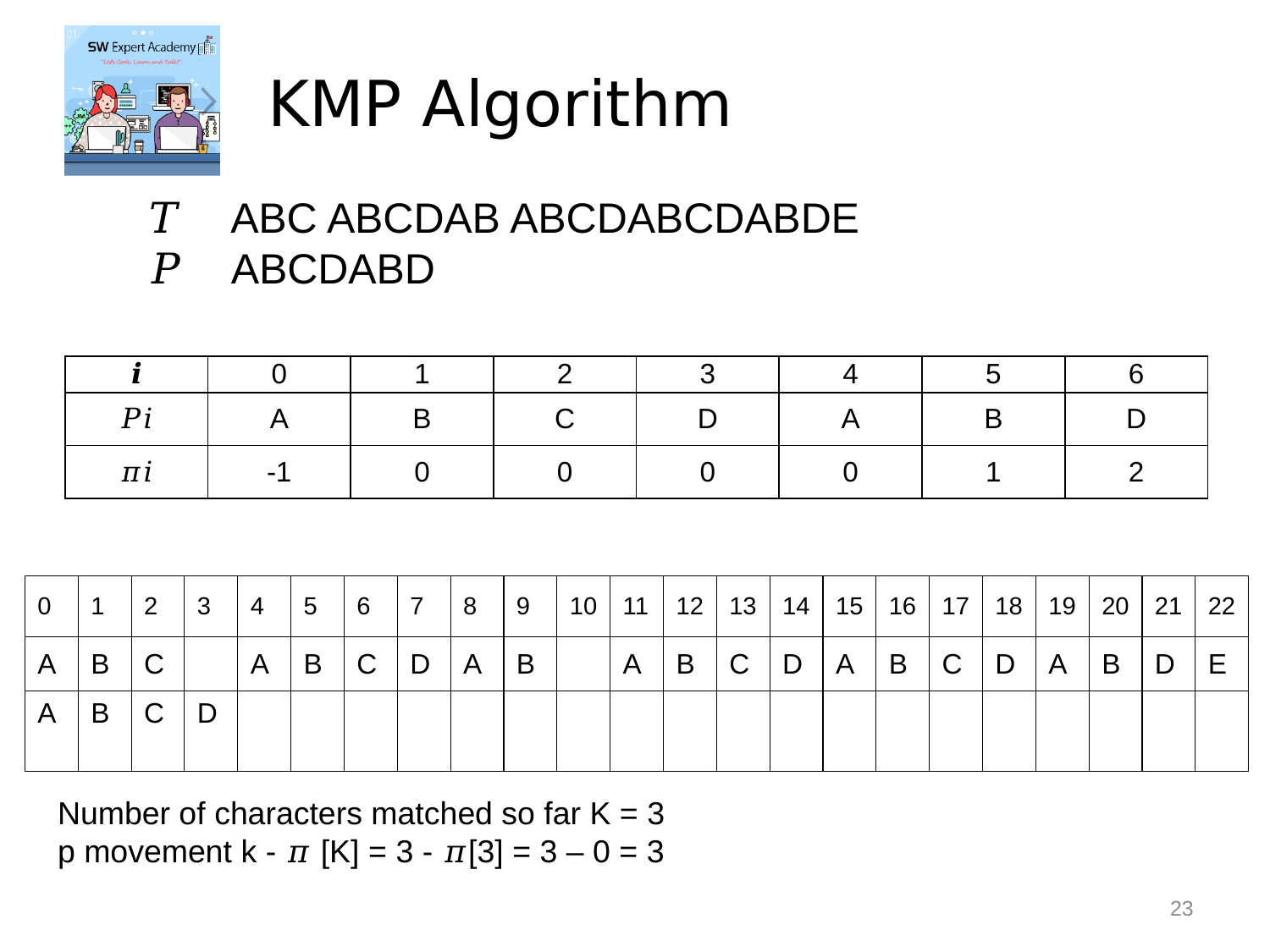

# KMP Algorithm
𝑇    ABC ABCDAB ABCDABCDABDE
𝑃    ABCDABD

| 𝒊 | 0 | 1 | 2 | 3 | 4 | 5 | 6 |
| --- | --- | --- | --- | --- | --- | --- | --- |
| 𝑃𝑖 | A | B | C | D | A | B | D |
| 𝜋𝑖 | -1 | 0 | 0 | 0 | 0 | 1 | 2 |
| 0 | 1 | 2 | 3 | 4 | 5 | 6 | 7 | 8 | 9 | 10 | 11 | 12 | 13 | 14 | 15 | 16 | 17 | 18 | 19 | 20 | 21 | 22 |
| --- | --- | --- | --- | --- | --- | --- | --- | --- | --- | --- | --- | --- | --- | --- | --- | --- | --- | --- | --- | --- | --- | --- |
| A | B | C |  | A | B | C | D | A | B |  | A | B | C | D | A | B | C | D | A | B | D | E |
| A | B | C | D |  |  |  |  |  |  |  |  |  |  |  |  |  |  |  |  |  |  |  |
Number of characters matched so far K = 3
p movement k - 𝜋 [K] = 3 - 𝜋[3] = 3 – 0 = 3
23